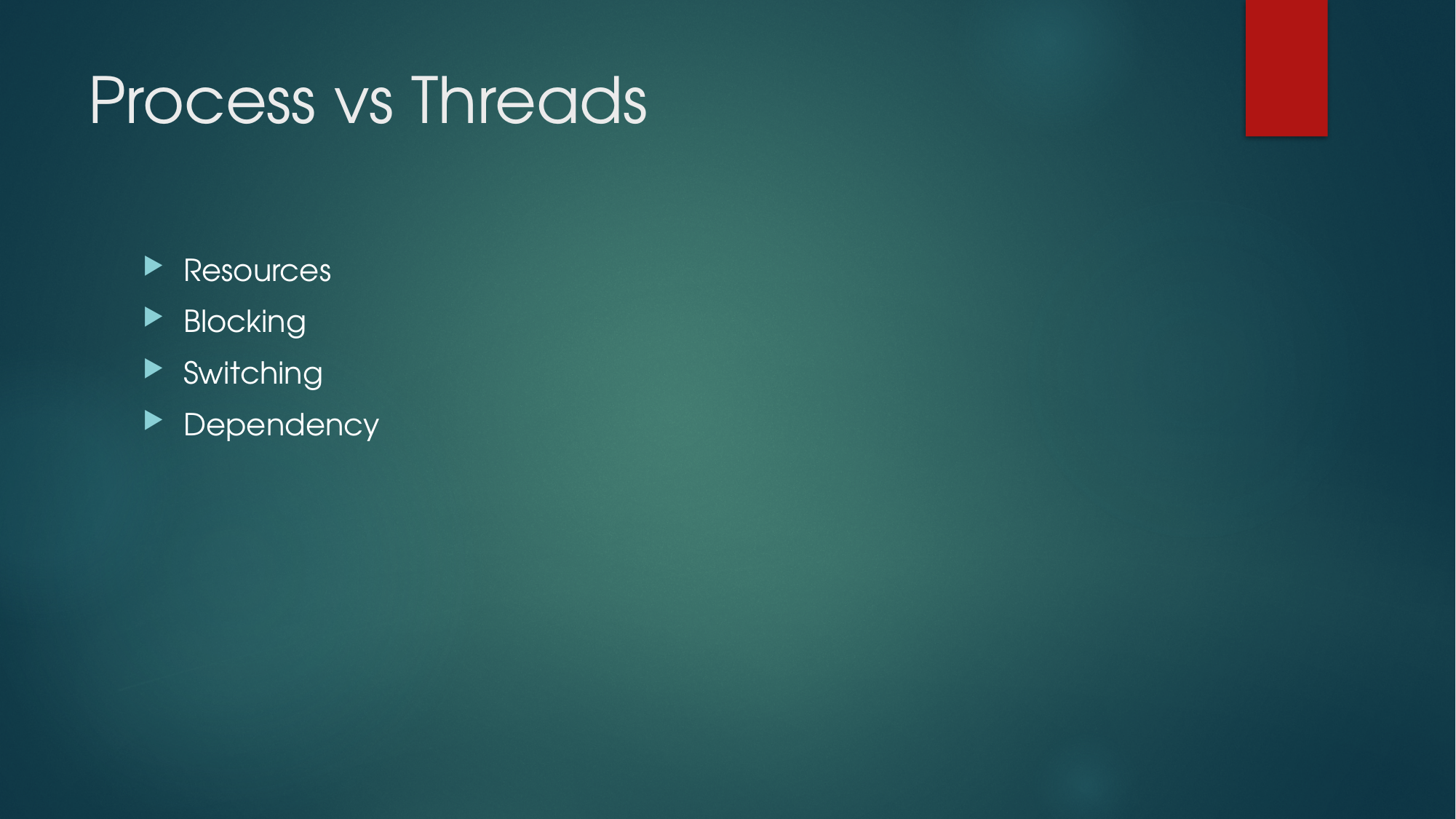

# Process vs Threads
Resources
Blocking
Switching
Dependency